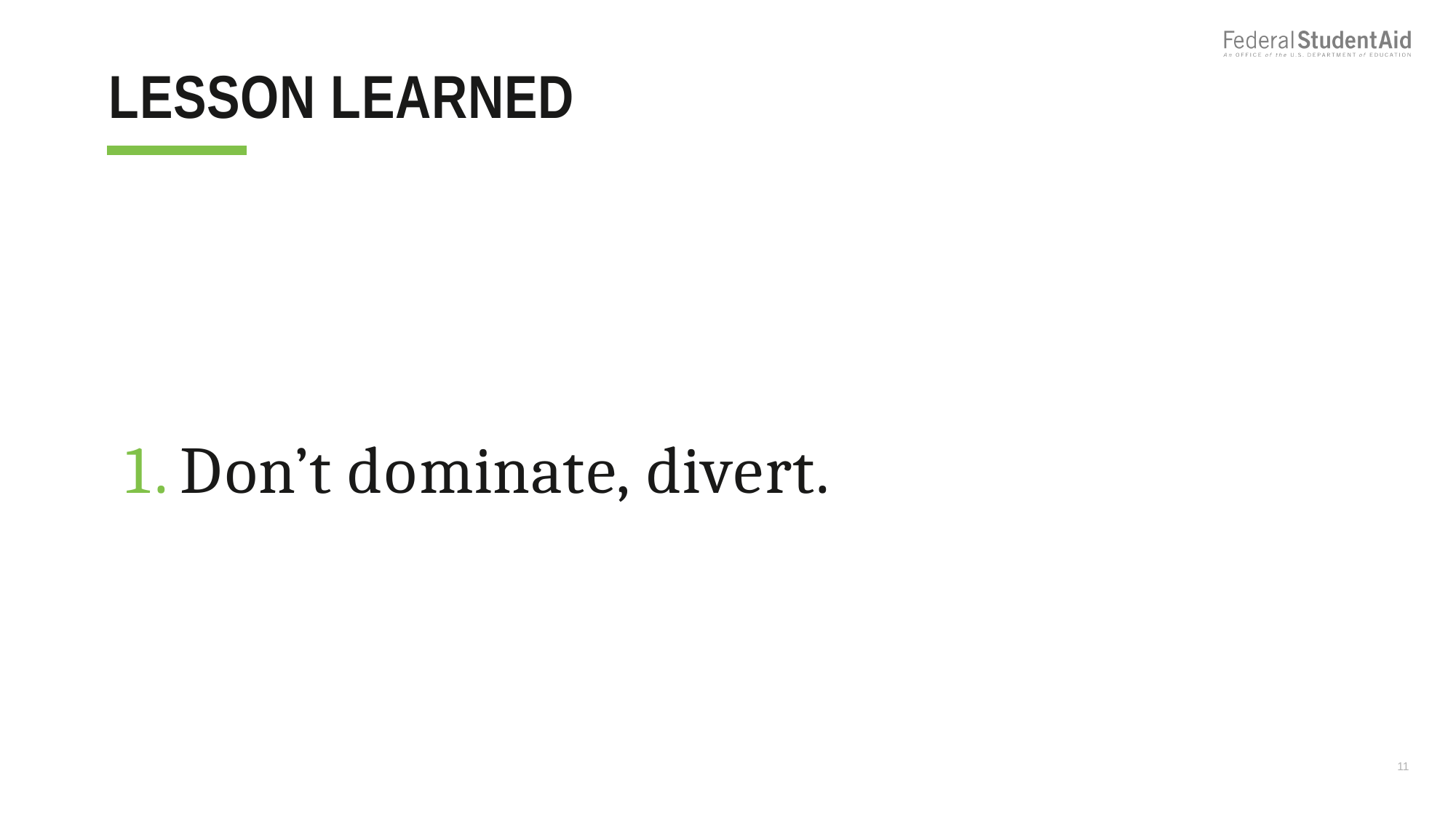

# LESSON LEARNED
Don’t dominate, divert.
11